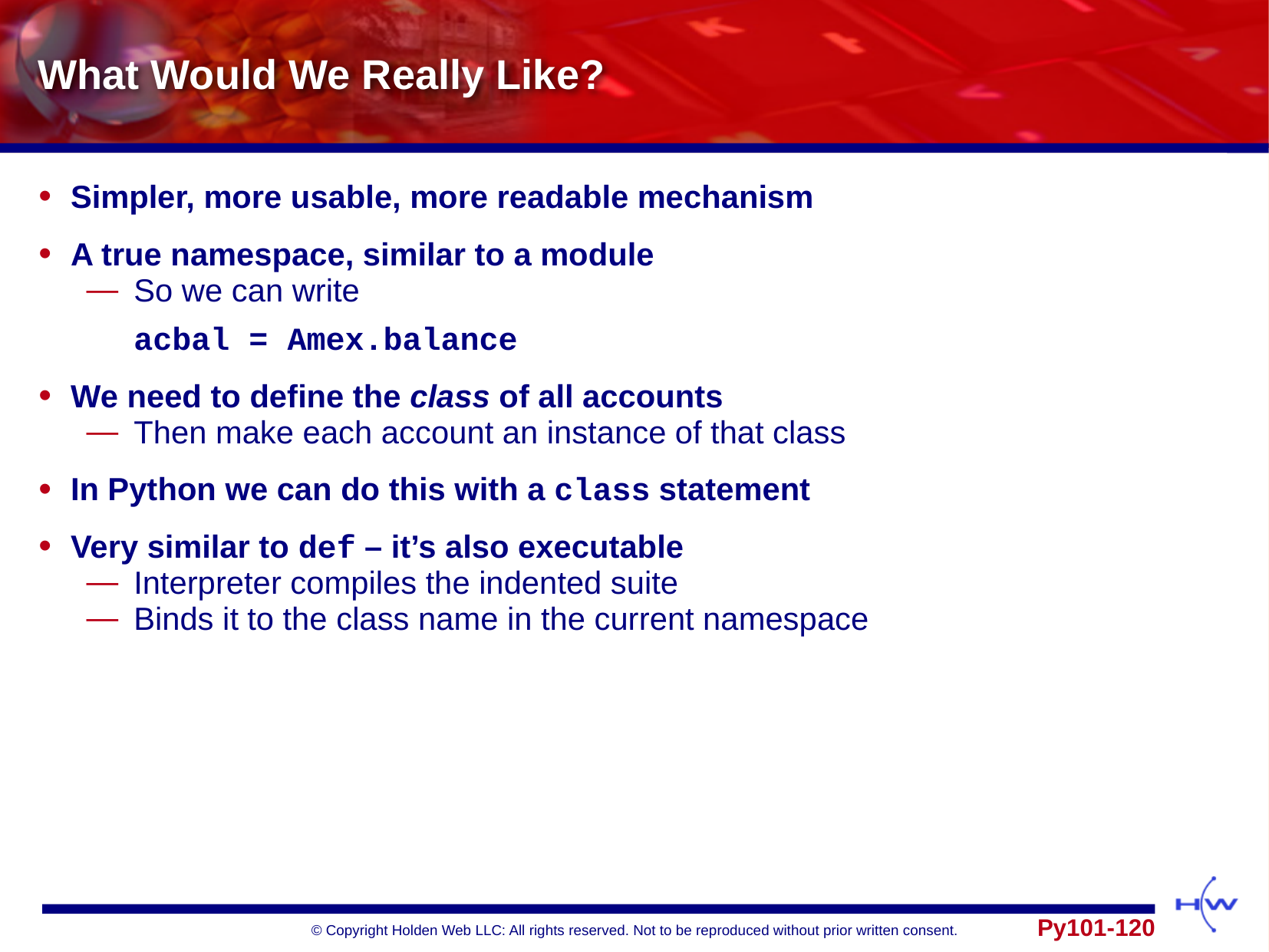

# What Would We Really Like?
Simpler, more usable, more readable mechanism
A true namespace, similar to a module
So we can write
acbal = Amex.balance
We need to define the class of all accounts
Then make each account an instance of that class
In Python we can do this with a class statement
Very similar to def – it’s also executable
Interpreter compiles the indented suite
Binds it to the class name in the current namespace